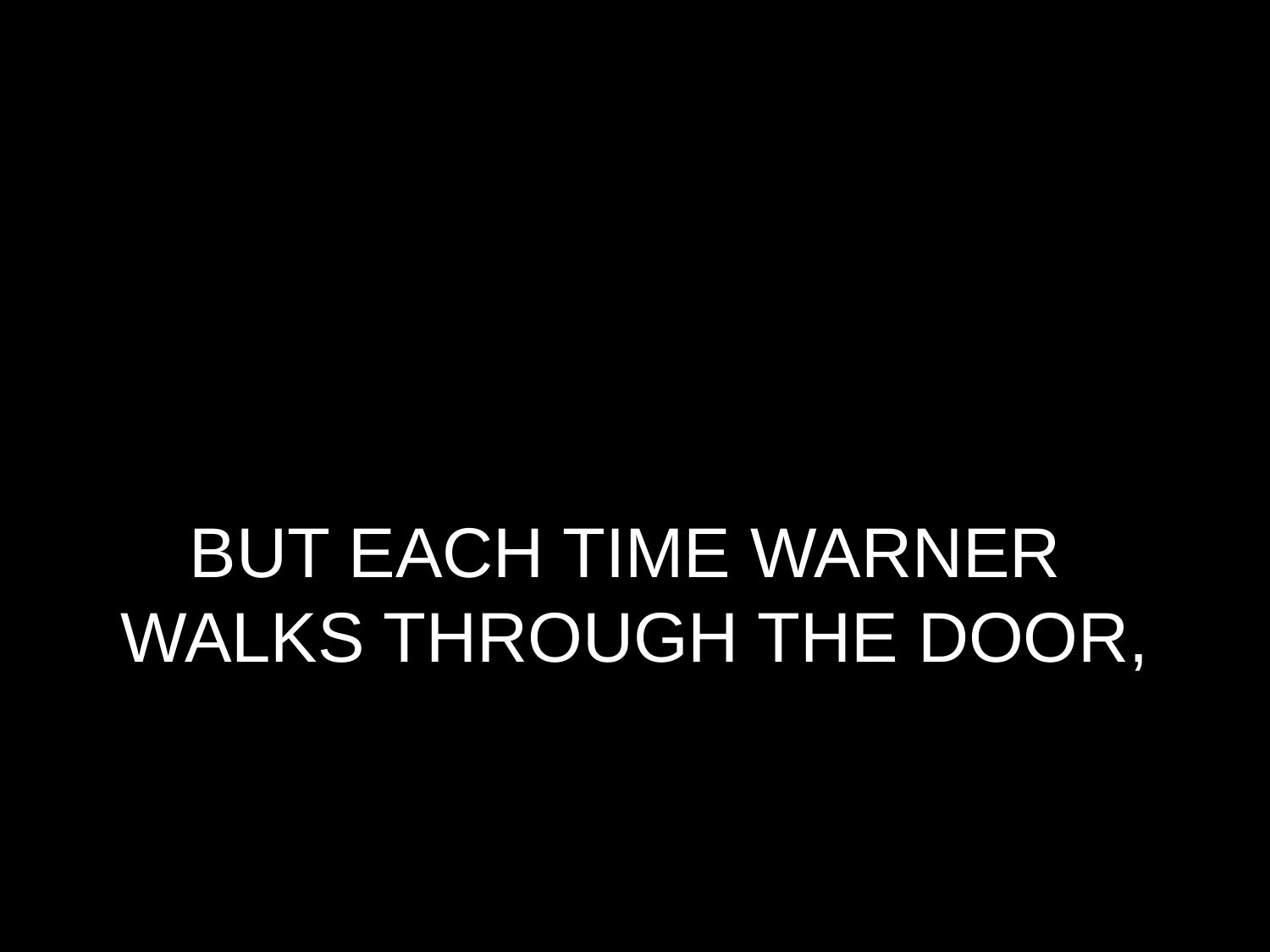

# BUT EACH TIME WARNER  WALKS THROUGH THE DOOR,